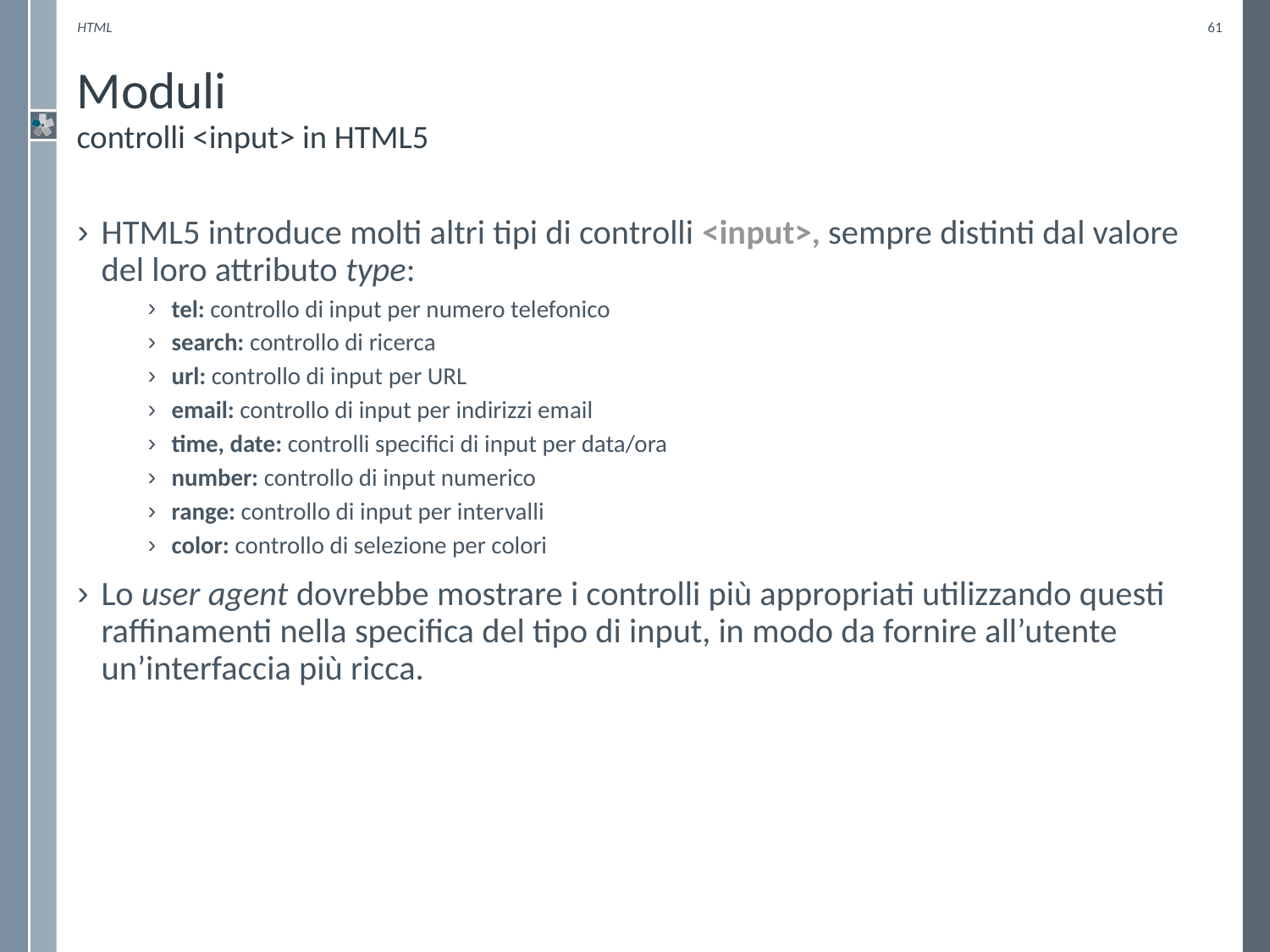

HTML
61
# Moduli controlli <input> in HTML5
HTML5 introduce molti altri tipi di controlli <input>, sempre distinti dal valore del loro attributo type:
tel: controllo di input per numero telefonico
search: controllo di ricerca
url: controllo di input per URL
email: controllo di input per indirizzi email
time, date: controlli specifici di input per data/ora
number: controllo di input numerico
range: controllo di input per intervalli
color: controllo di selezione per colori
Lo user agent dovrebbe mostrare i controlli più appropriati utilizzando questi raffinamenti nella specifica del tipo di input, in modo da fornire all’utente un’interfaccia più ricca.